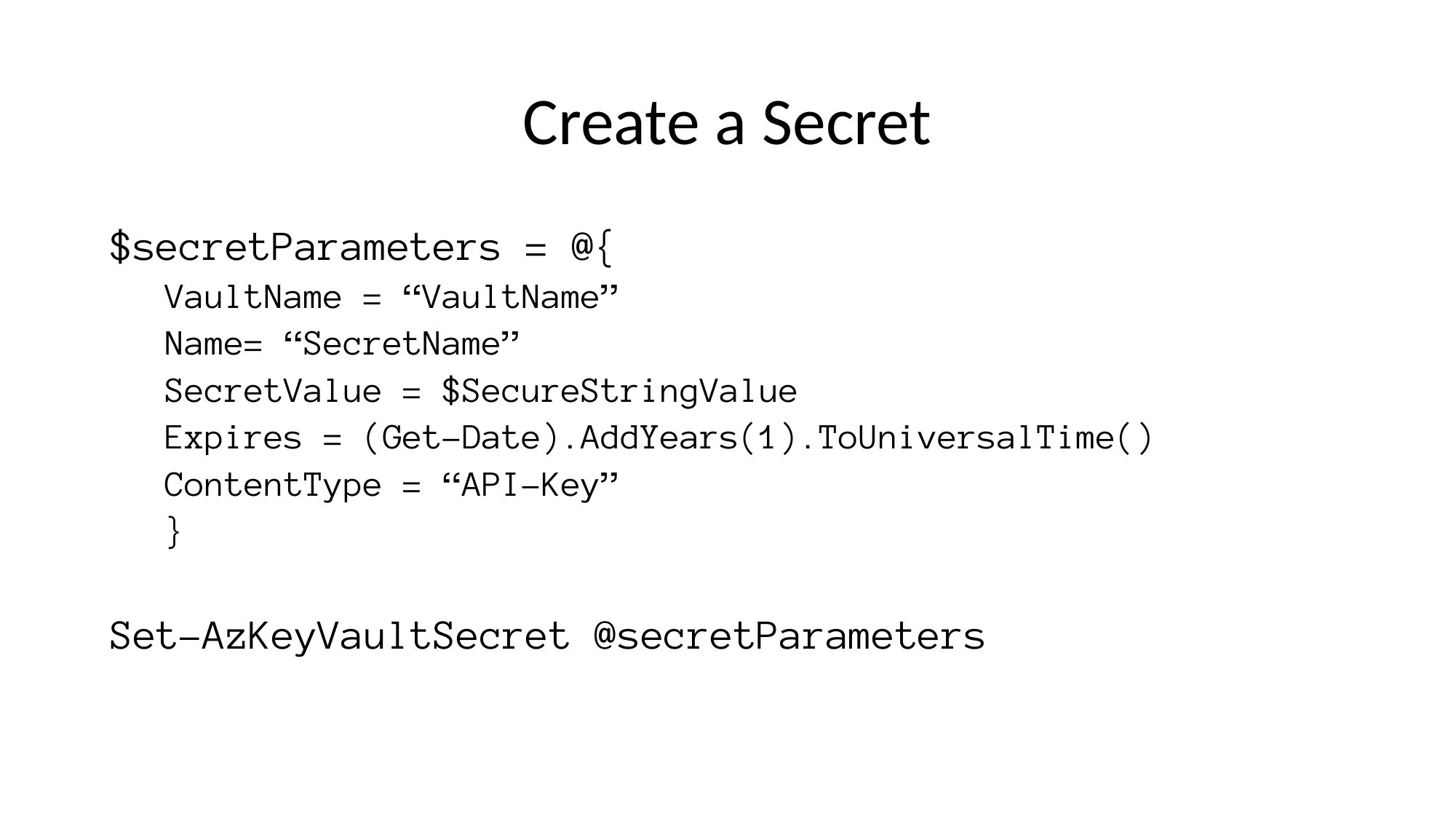

# Create a Secret
$secretParameters = @{
VaultName = “VaultName”
Name= “SecretName”
SecretValue = $SecureStringValue
Expires = (Get-Date).AddYears(1).ToUniversalTime()
ContentType = “API-Key”
}

Set-AzKeyVaultSecret @secretParameters